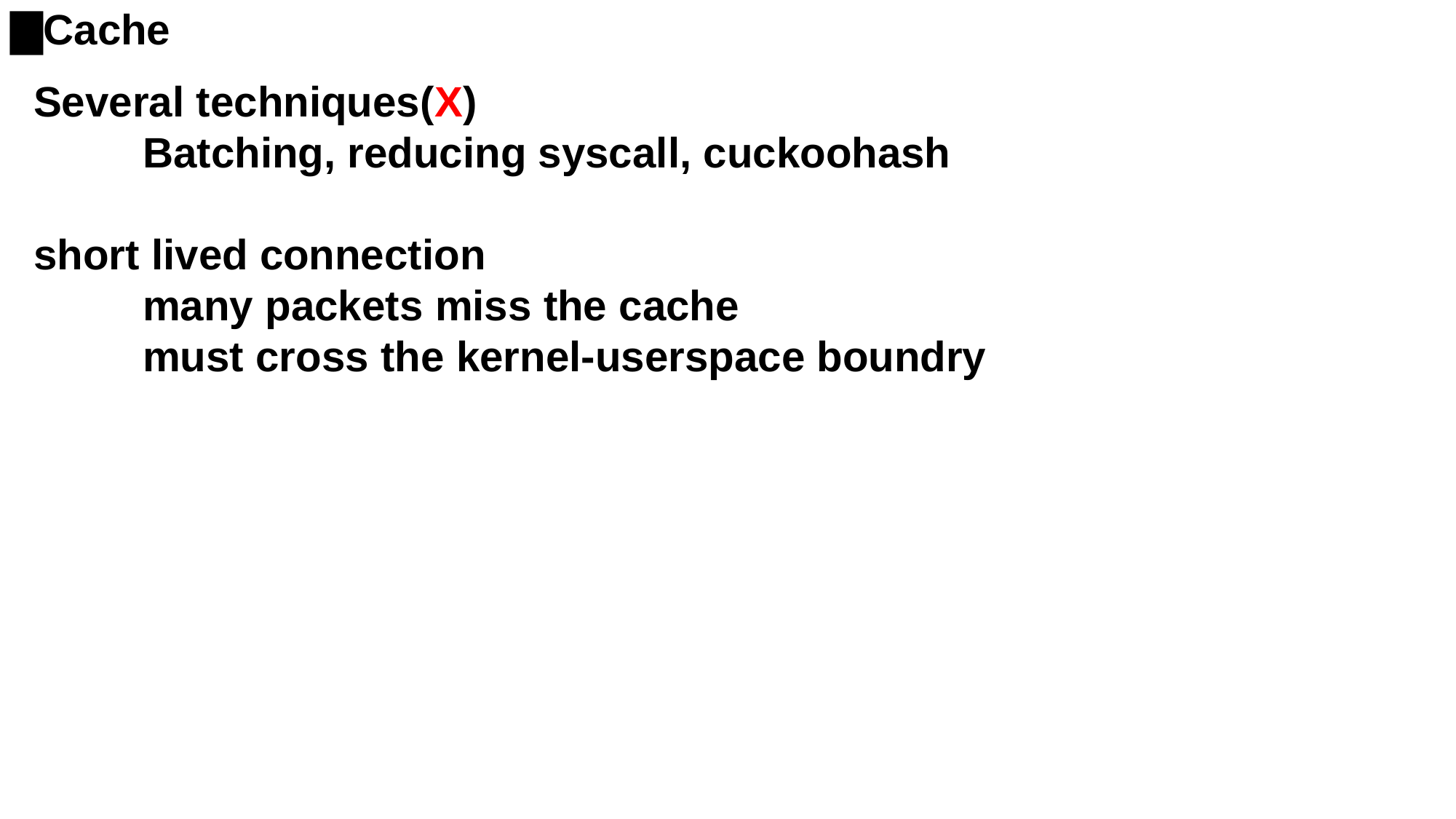

▇Cache
Several techniques(X)
	Batching, reducing syscall, cuckoohash

short lived connection
	many packets miss the cache
	must cross the kernel-userspace boundry